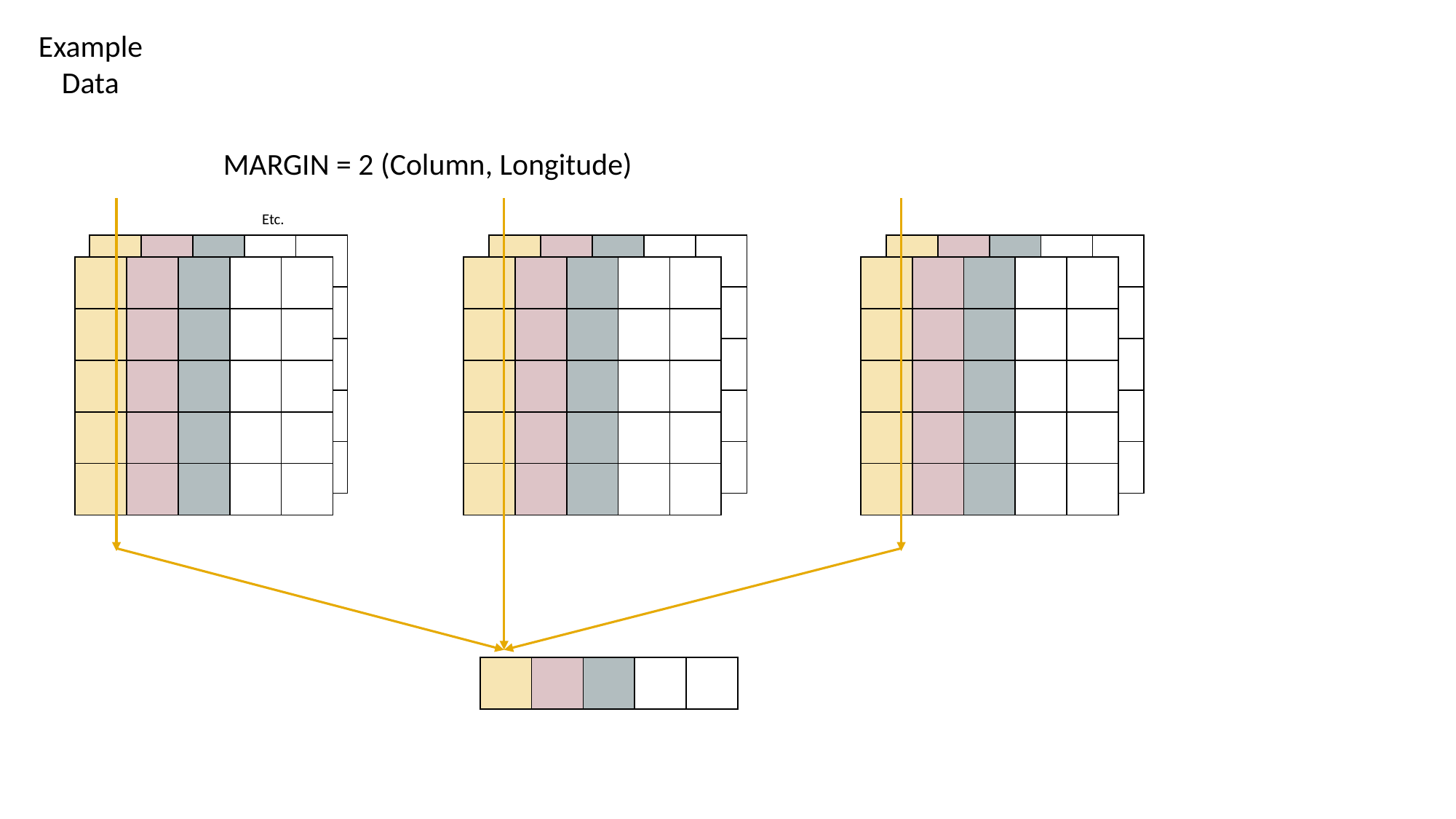

Example Data
MARGIN = 2 (Column, Longitude)
Etc.
|  |  |  |  |  |
| --- | --- | --- | --- | --- |
|  |  |  |  |  |
|  |  |  |  |  |
|  |  |  |  |  |
|  |  |  |  |  |
|  |  |  |  |  |
| --- | --- | --- | --- | --- |
|  |  |  |  |  |
|  |  |  |  |  |
|  |  |  |  |  |
|  |  |  |  |  |
|  |  |  |  |  |
| --- | --- | --- | --- | --- |
|  |  |  |  |  |
|  |  |  |  |  |
|  |  |  |  |  |
|  |  |  |  |  |
|  |  |  |  |  |
| --- | --- | --- | --- | --- |
|  |  |  |  |  |
|  |  |  |  |  |
|  |  |  |  |  |
|  |  |  |  |  |
|  |  |  |  |  |
| --- | --- | --- | --- | --- |
|  |  |  |  |  |
|  |  |  |  |  |
|  |  |  |  |  |
|  |  |  |  |  |
|  |  |  |  |  |
| --- | --- | --- | --- | --- |
|  |  |  |  |  |
|  |  |  |  |  |
|  |  |  |  |  |
|  |  |  |  |  |
|  |  |  |  |  |
| --- | --- | --- | --- | --- |